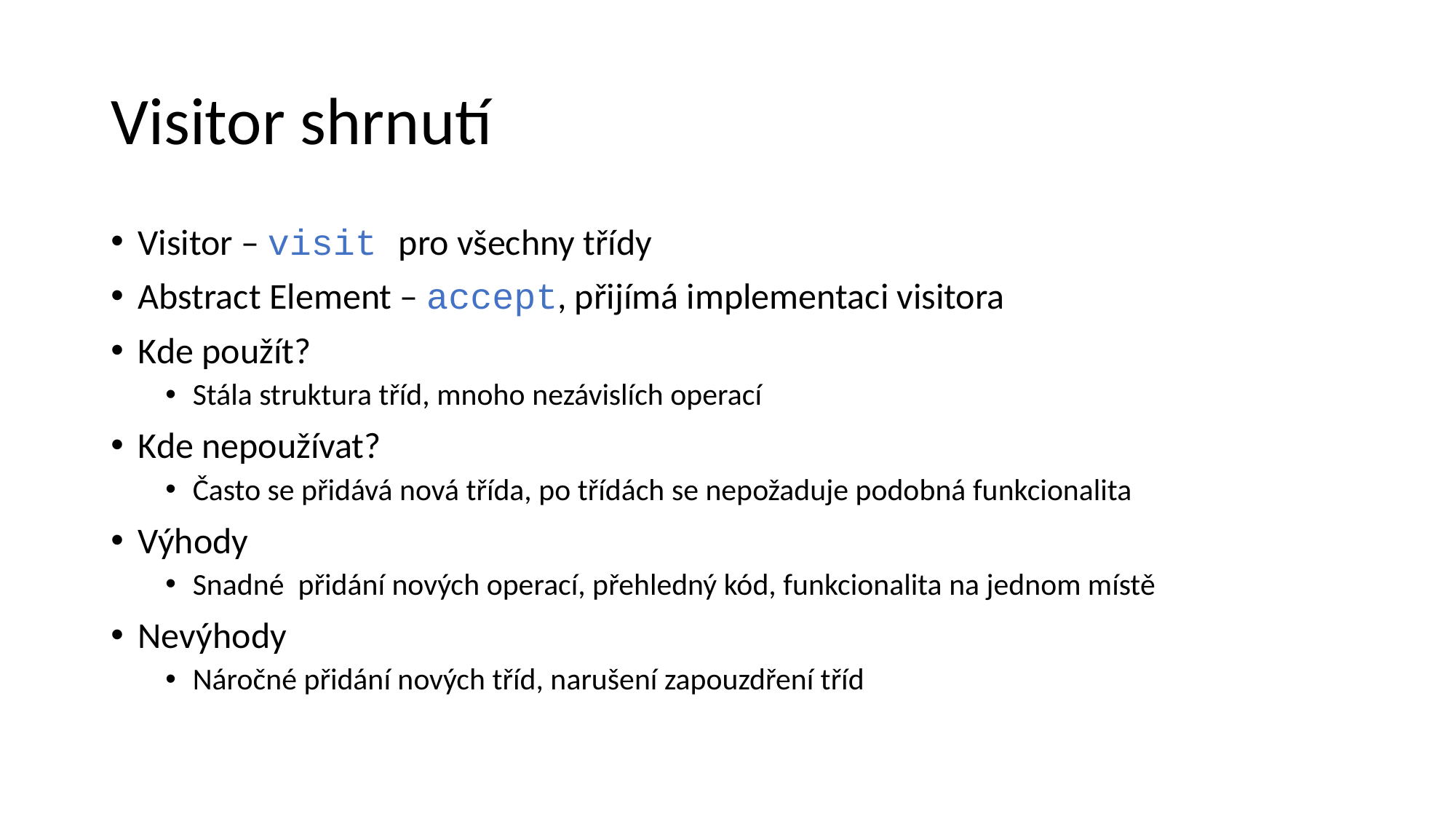

Visitor shrnutí
Visitor – visit pro všechny třídy
Abstract Element – accept, přijímá implementaci visitora
Kde použít?
Stála struktura tříd, mnoho nezávislích operací
Kde nepoužívat?
Často se přidává nová třída, po třídách se nepožaduje podobná funkcionalita
Výhody
Snadné  přidání nových operací, přehledný kód, funkcionalita na jednom místě
Nevýhody
Náročné přidání nových tříd, narušení zapouzdření tříd